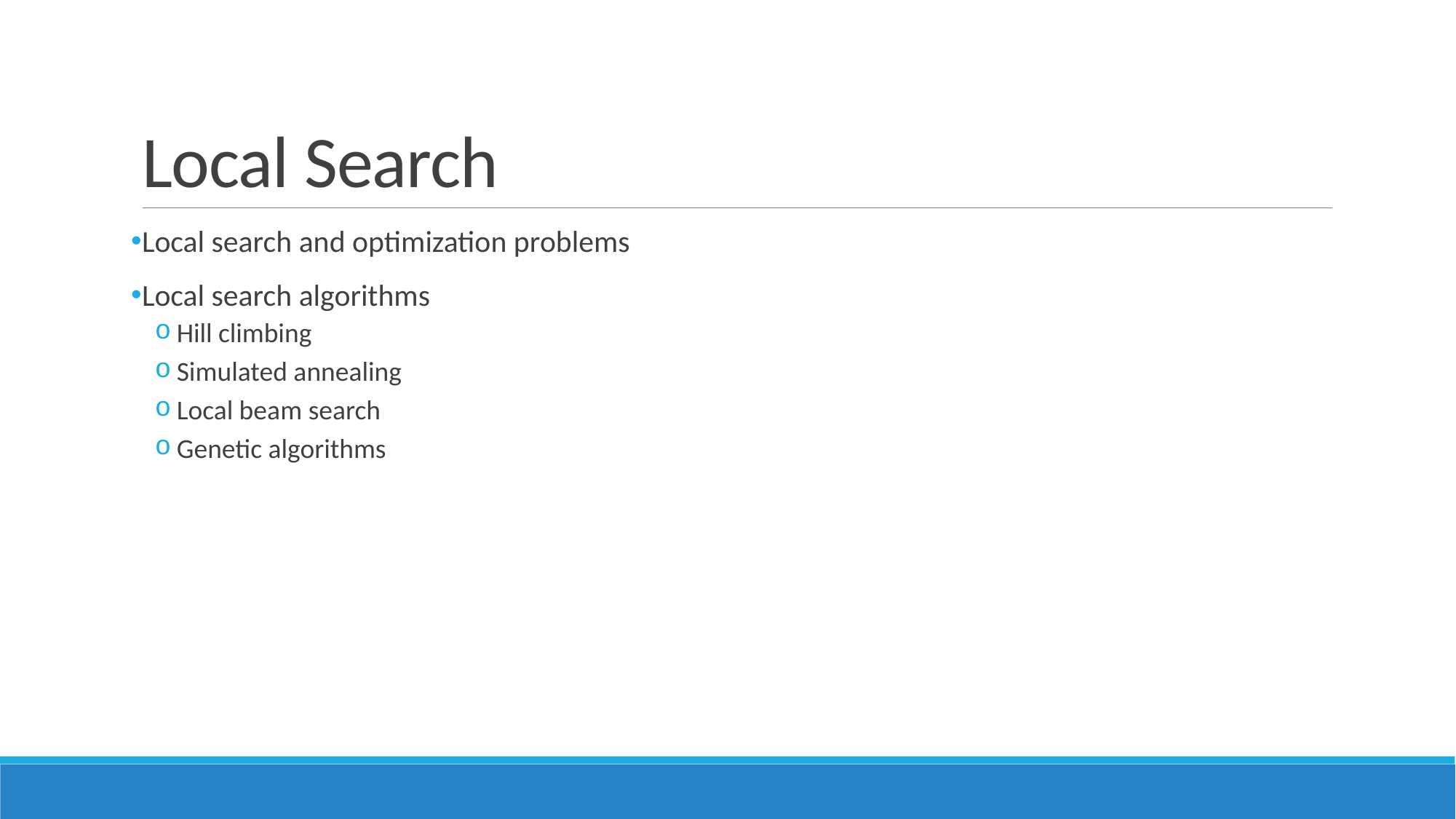

# Local Search
Local search and optimization problems
Local search algorithms
Hill climbing
Simulated annealing
Local beam search
Genetic algorithms